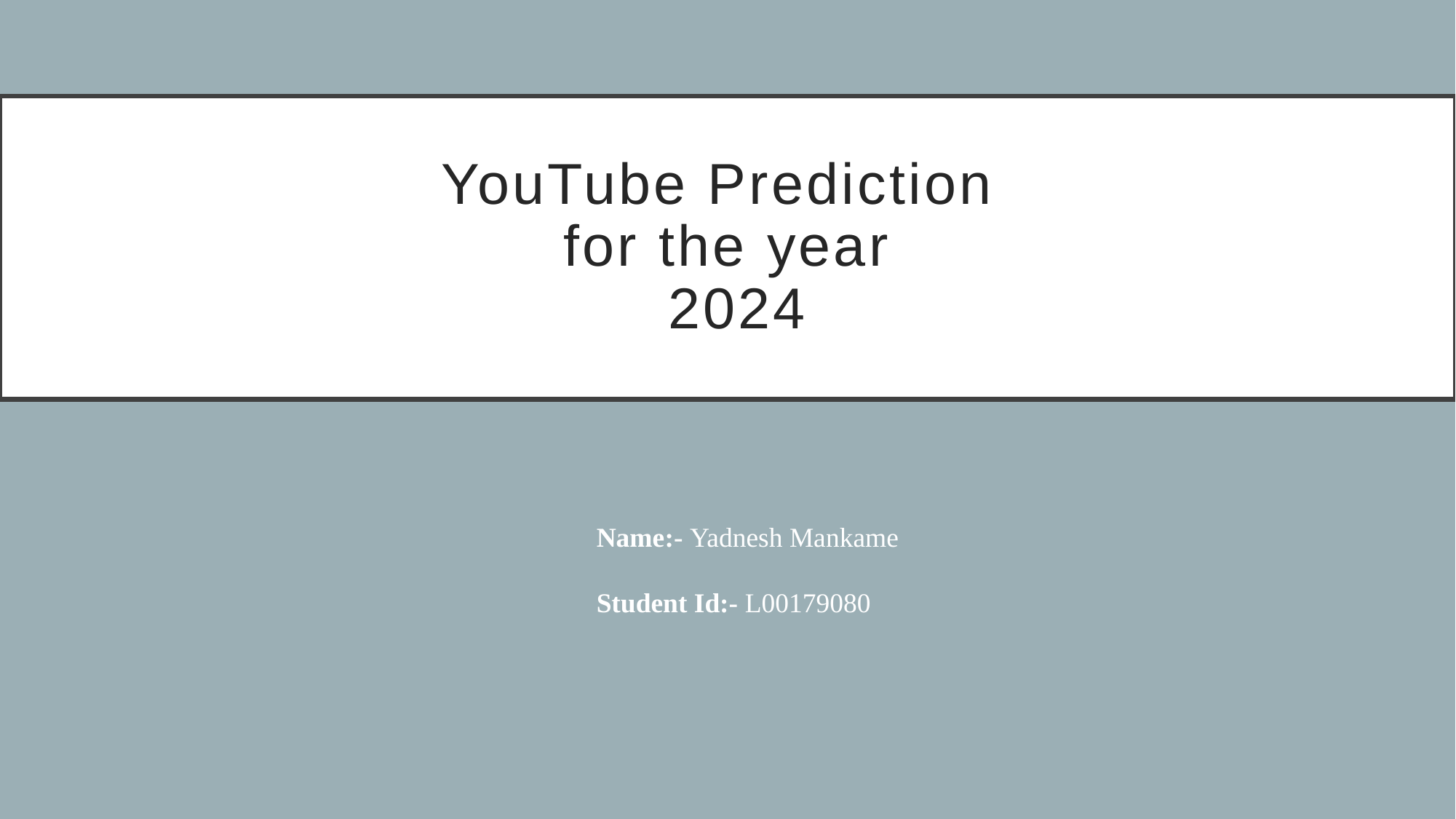

# YouTube Prediction for the year 2024
Name:- Yadnesh Mankame
Student Id:- L00179080